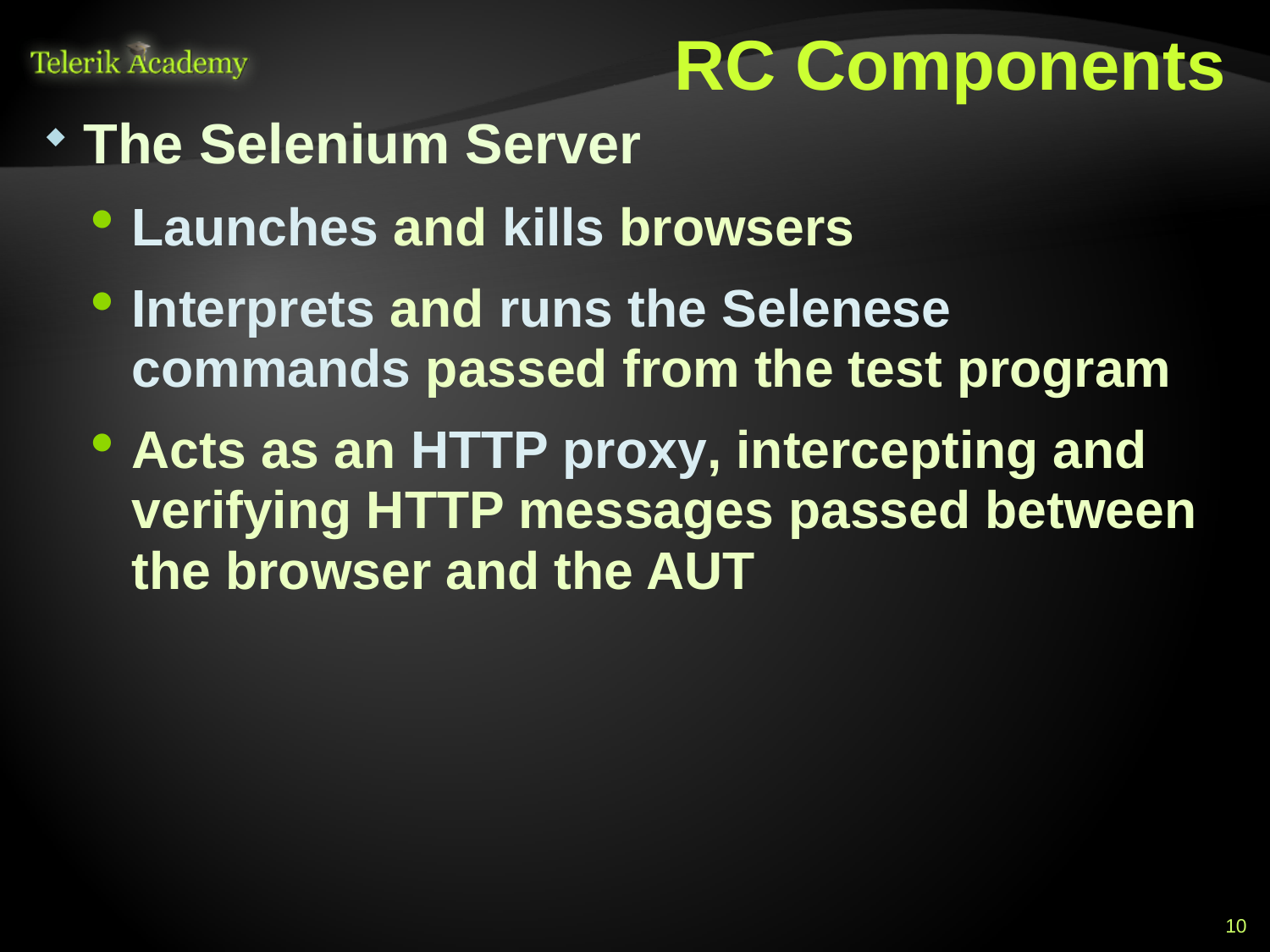

# RC Components
The Selenium Server
Launches and kills browsers
Interprets and runs the Selenese commands passed from the test program
Acts as an HTTP proxy, intercepting and verifying HTTP messages passed between the browser and the AUT
10